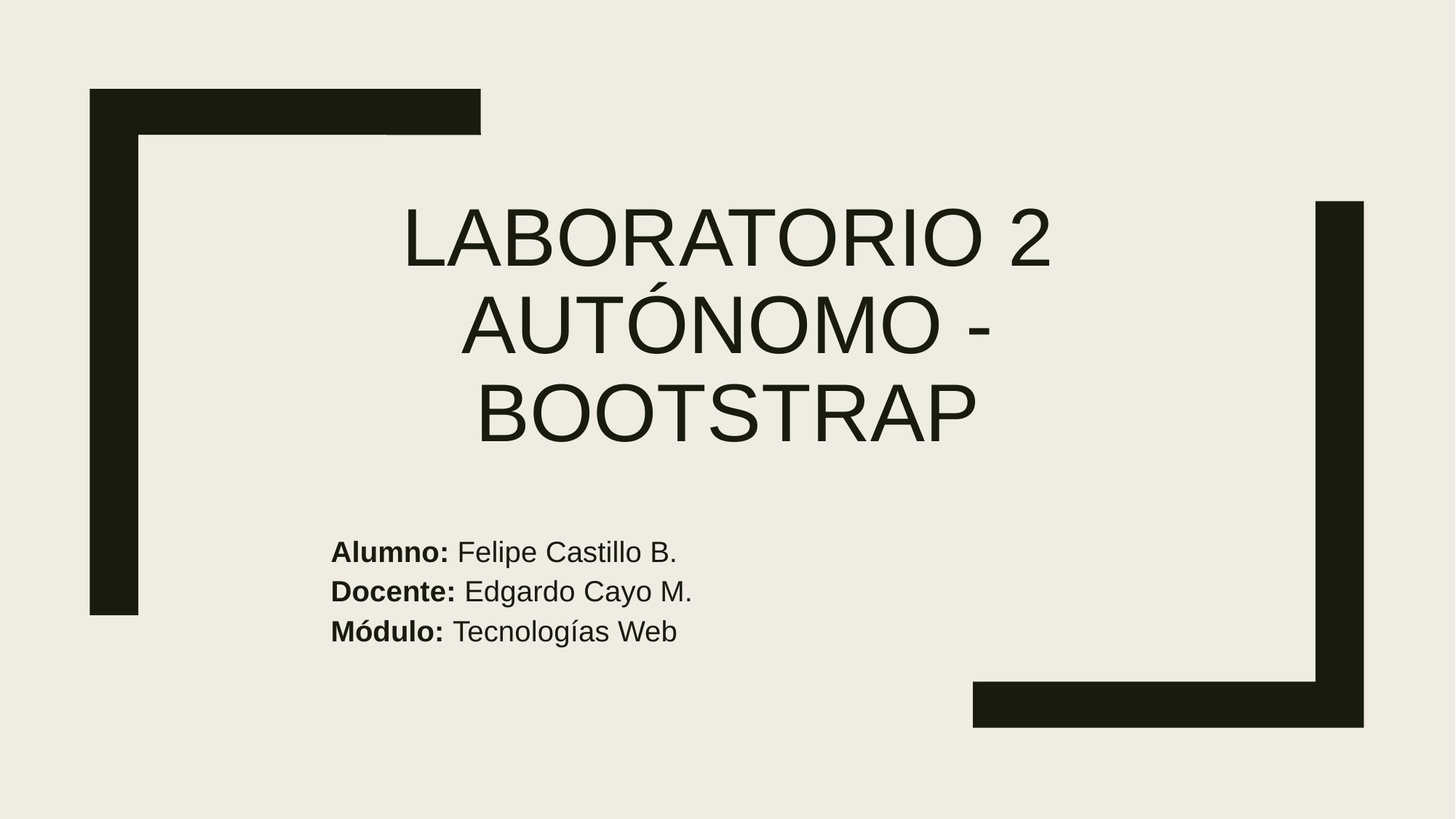

# LABORATORIO 2 Autónomo - BOOTSTRAP
Alumno: Felipe Castillo B.
Docente: Edgardo Cayo M.
Módulo: Tecnologías Web